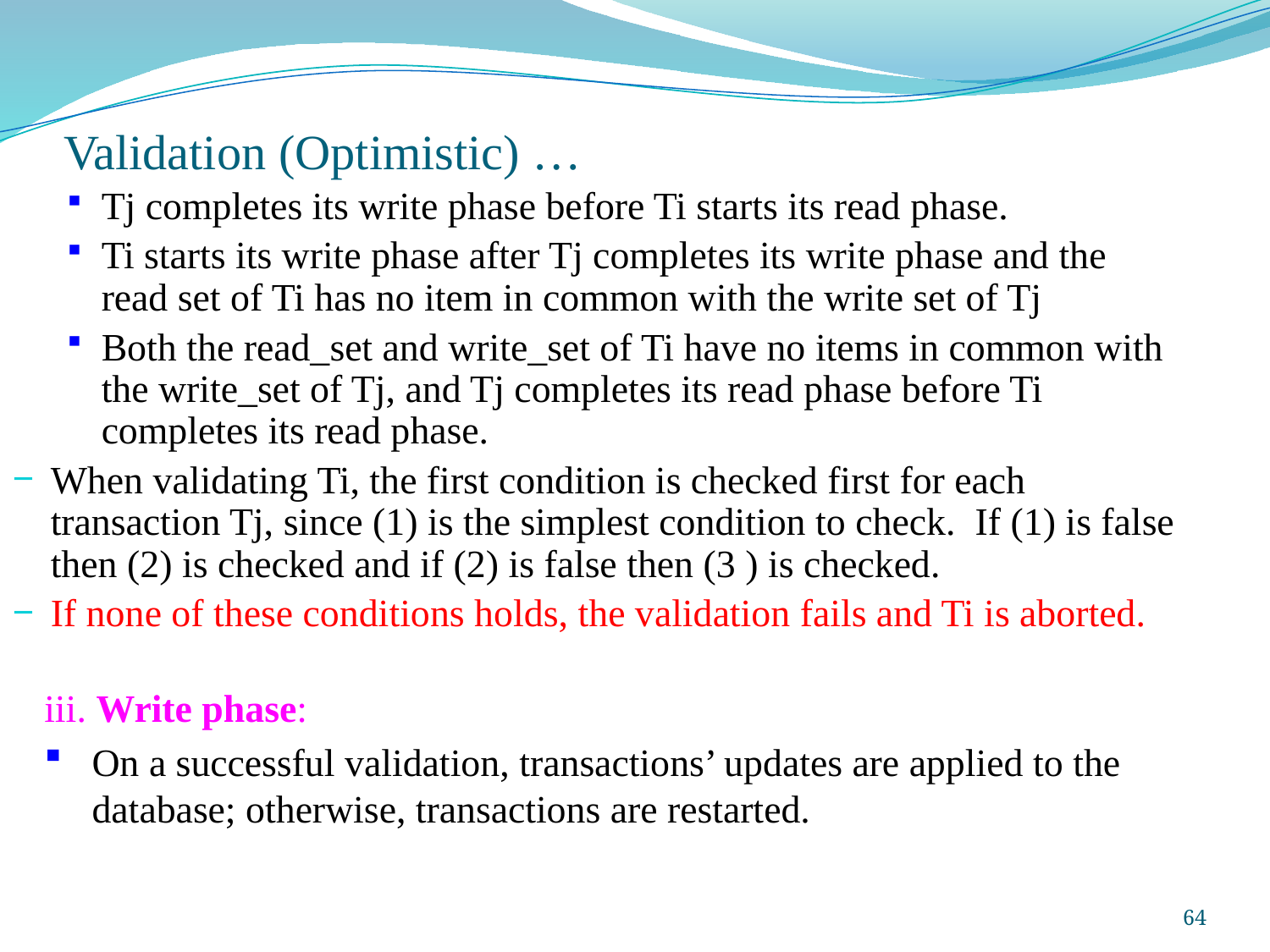

# Validation (Optimistic) …
Tj completes its write phase before Ti starts its read phase.
Ti starts its write phase after Tj completes its write phase and the read set of Ti has no item in common with the write set of Tj
Both the read_set and write_set of Ti have no items in common with the write_set of Tj, and Tj completes its read phase before Ti completes its read phase.
When validating Ti, the first condition is checked first for each transaction Tj, since (1) is the simplest condition to check.  If (1) is false then (2) is checked and if (2) is false then (3 ) is checked.
If none of these conditions holds, the validation fails and Ti is aborted.

iii. Write phase:
On a successful validation, transactions’ updates are applied to the database; otherwise, transactions are restarted.

64